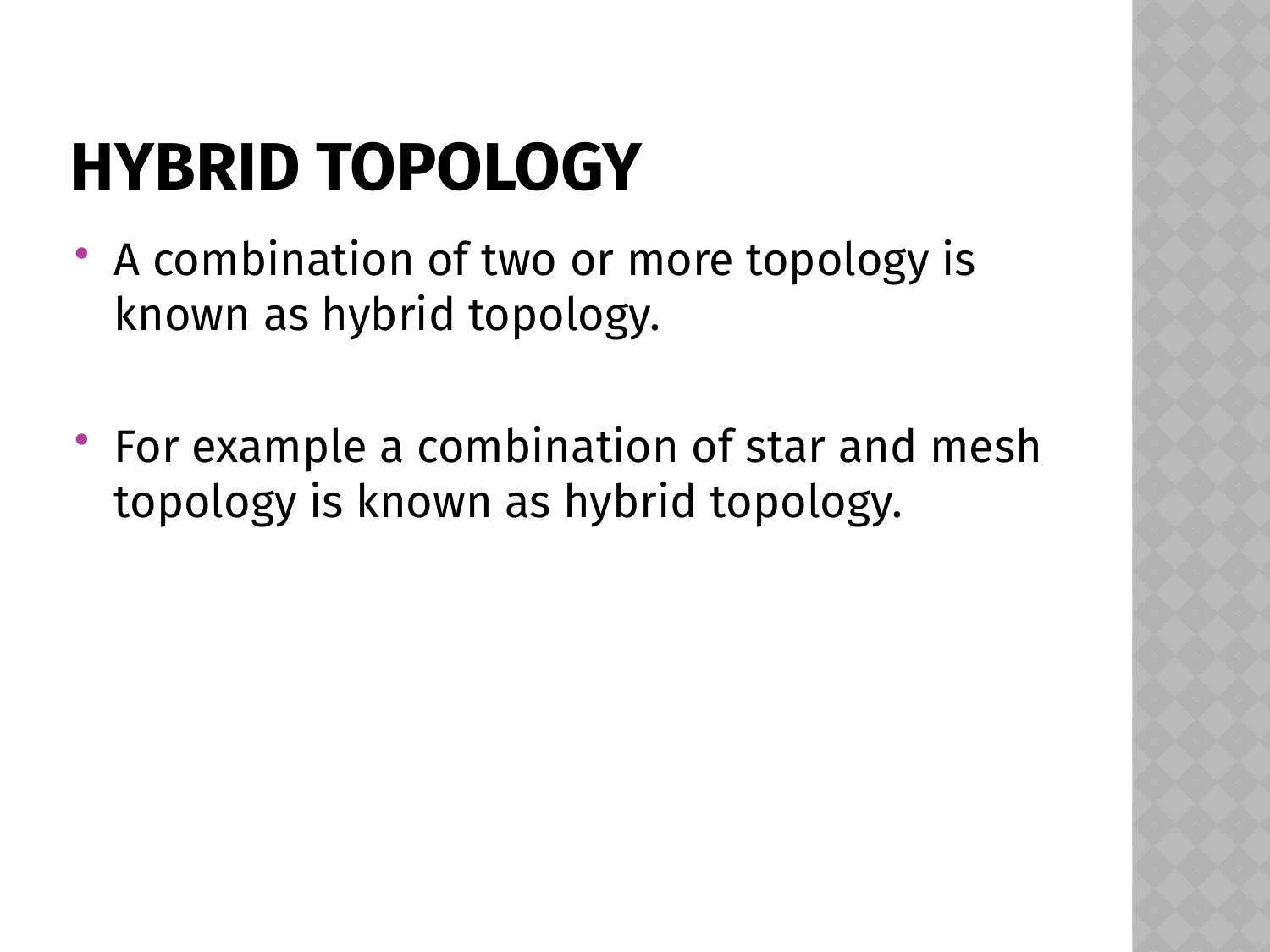

# HYBRID TOPOLOGY
A combination of two or more topology is known as hybrid topology.

For example a combination of star and mesh topology is known as hybrid topology.